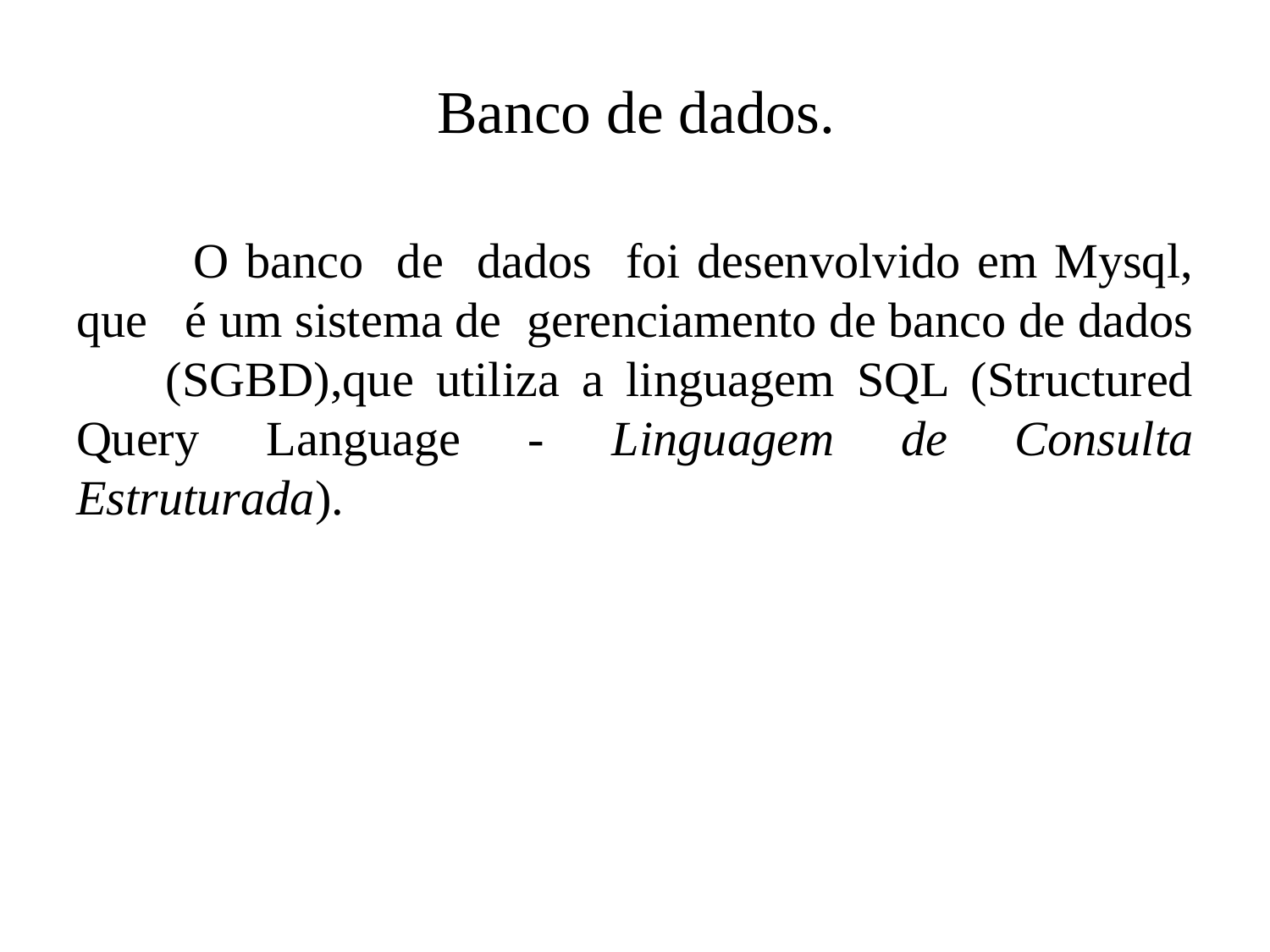

# Banco de dados.
       O banco  de  dados  foi desenvolvido em Mysql, que   é um sistema de  gerenciamento de banco de dados     (SGBD),que utiliza a linguagem SQL (Structured Query Language - Linguagem de Consulta Estruturada).